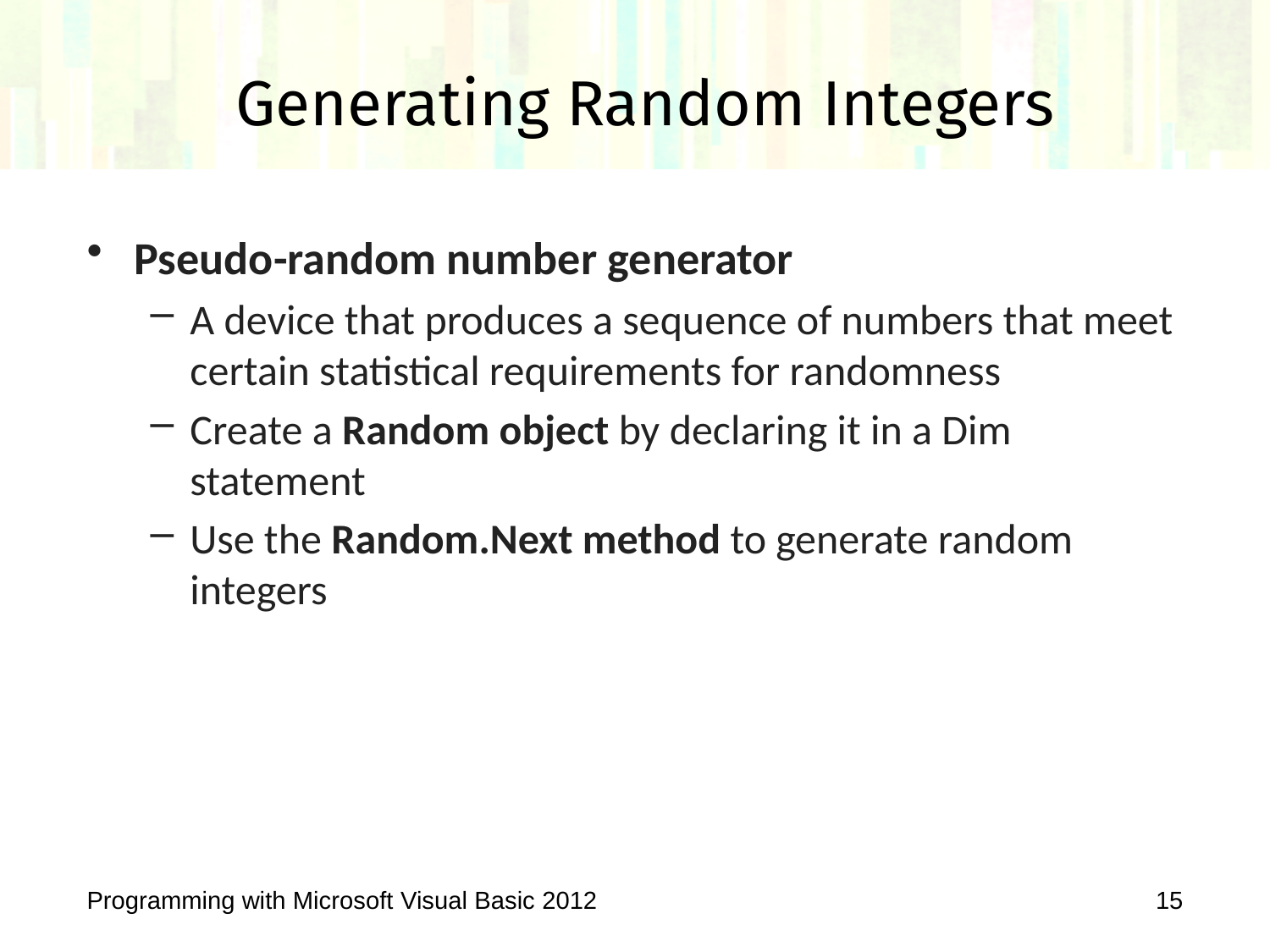

# Generating Random Integers
Pseudo-random number generator
A device that produces a sequence of numbers that meet certain statistical requirements for randomness
Create a Random object by declaring it in a Dim statement
Use the Random.Next method to generate random integers
Programming with Microsoft Visual Basic 2012
15